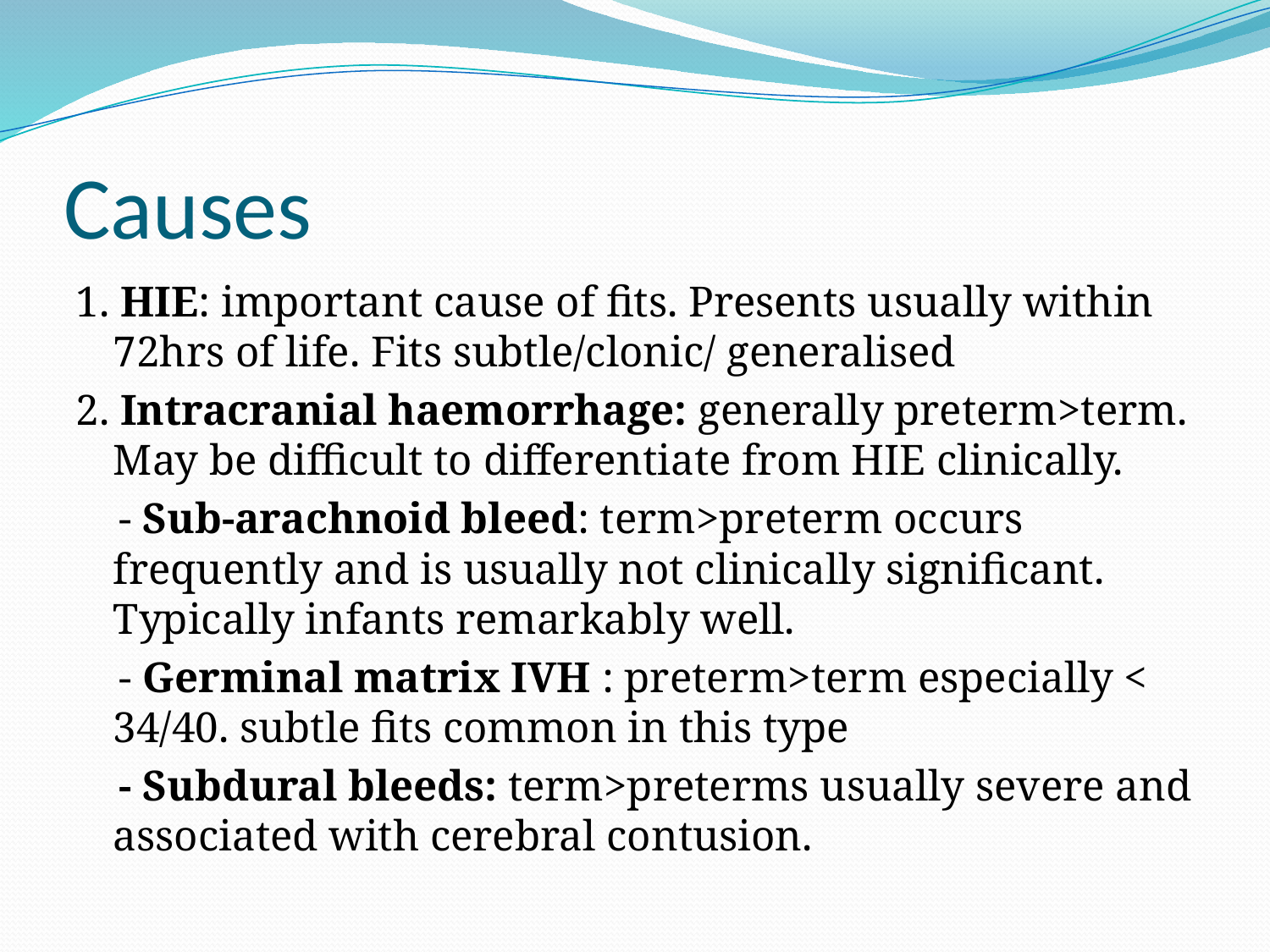

# Causes
1. HIE: important cause of fits. Presents usually within 72hrs of life. Fits subtle/clonic/ generalised
2. Intracranial haemorrhage: generally preterm>term. May be difficult to differentiate from HIE clinically.
    - Sub-arachnoid bleed: term>preterm occurs frequently and is usually not clinically significant. Typically infants remarkably well.
    - Germinal matrix IVH : preterm>term especially < 34/40. subtle fits common in this type
    - Subdural bleeds: term>preterms usually severe and associated with cerebral contusion.